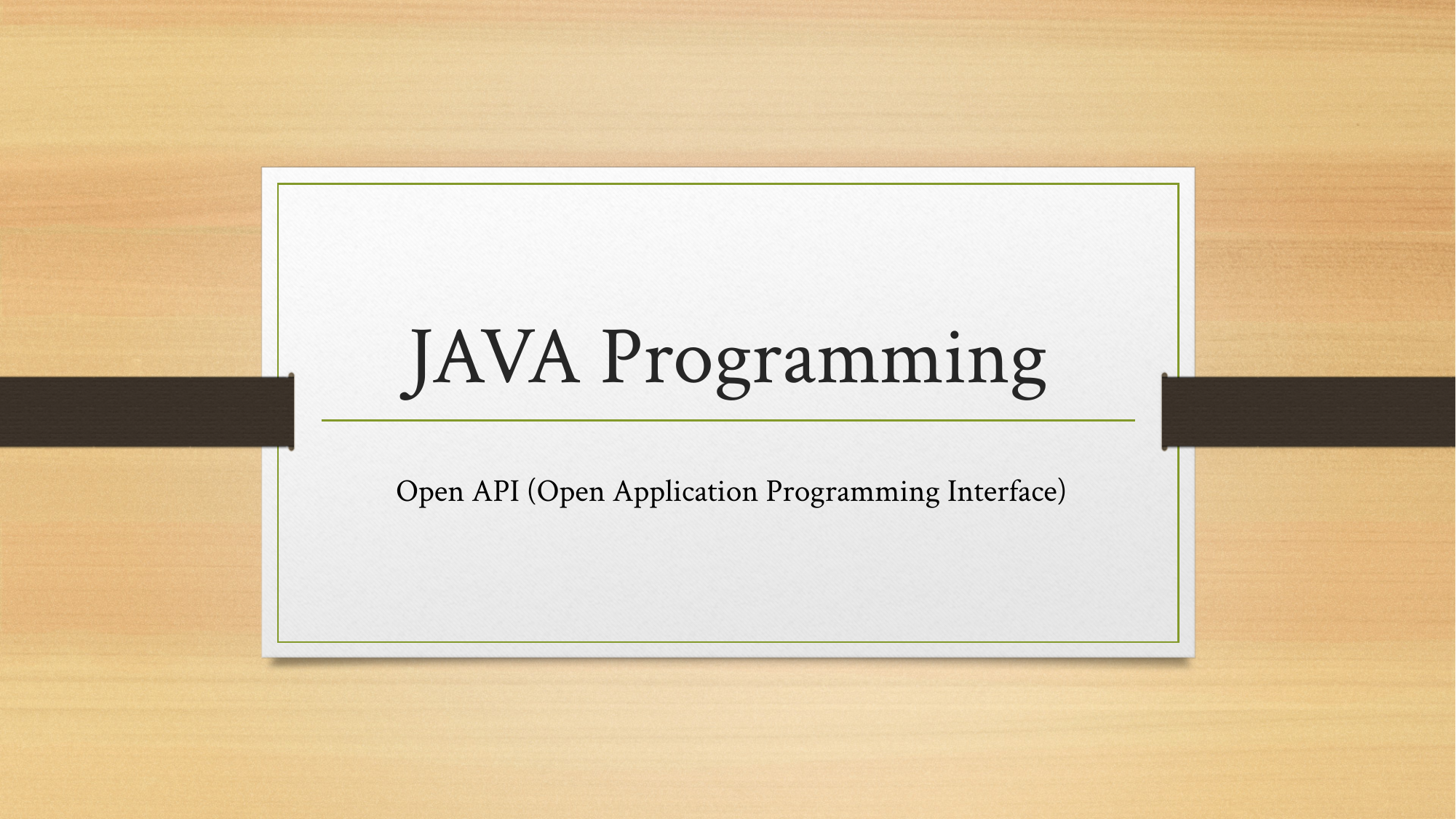

# JAVA Programming
 Open API (Open Application Programming Interface)